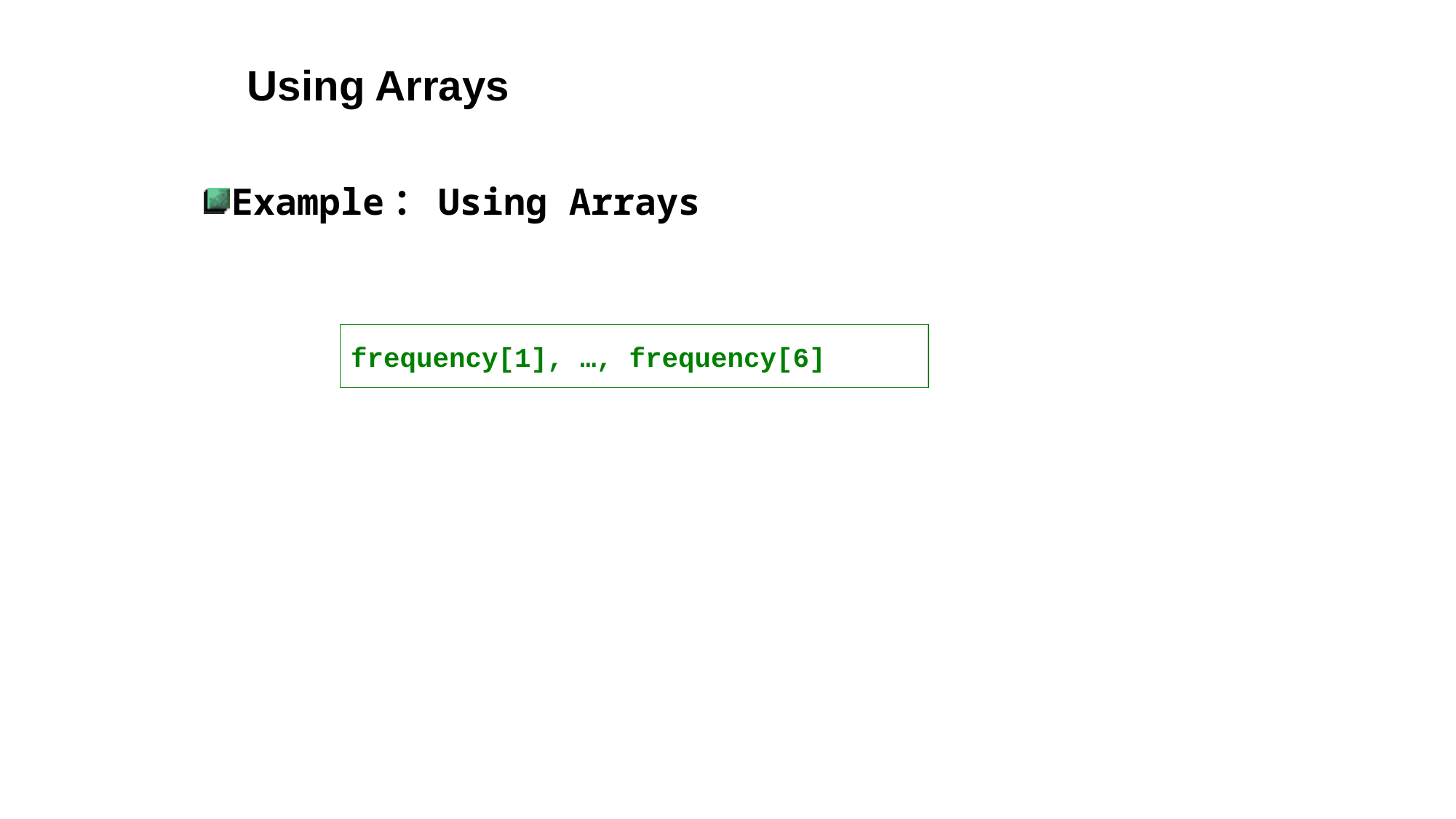

# Using Arrays
Example：Using Arrays

frequency[1], …, frequency[6]
#include <stdio.h>
#include <stdlib.h>
#include <time.h>
#define SIZE 7

void main() {
  int face, roll, frequency[SIZE]={0};

  srand(time(NULL));